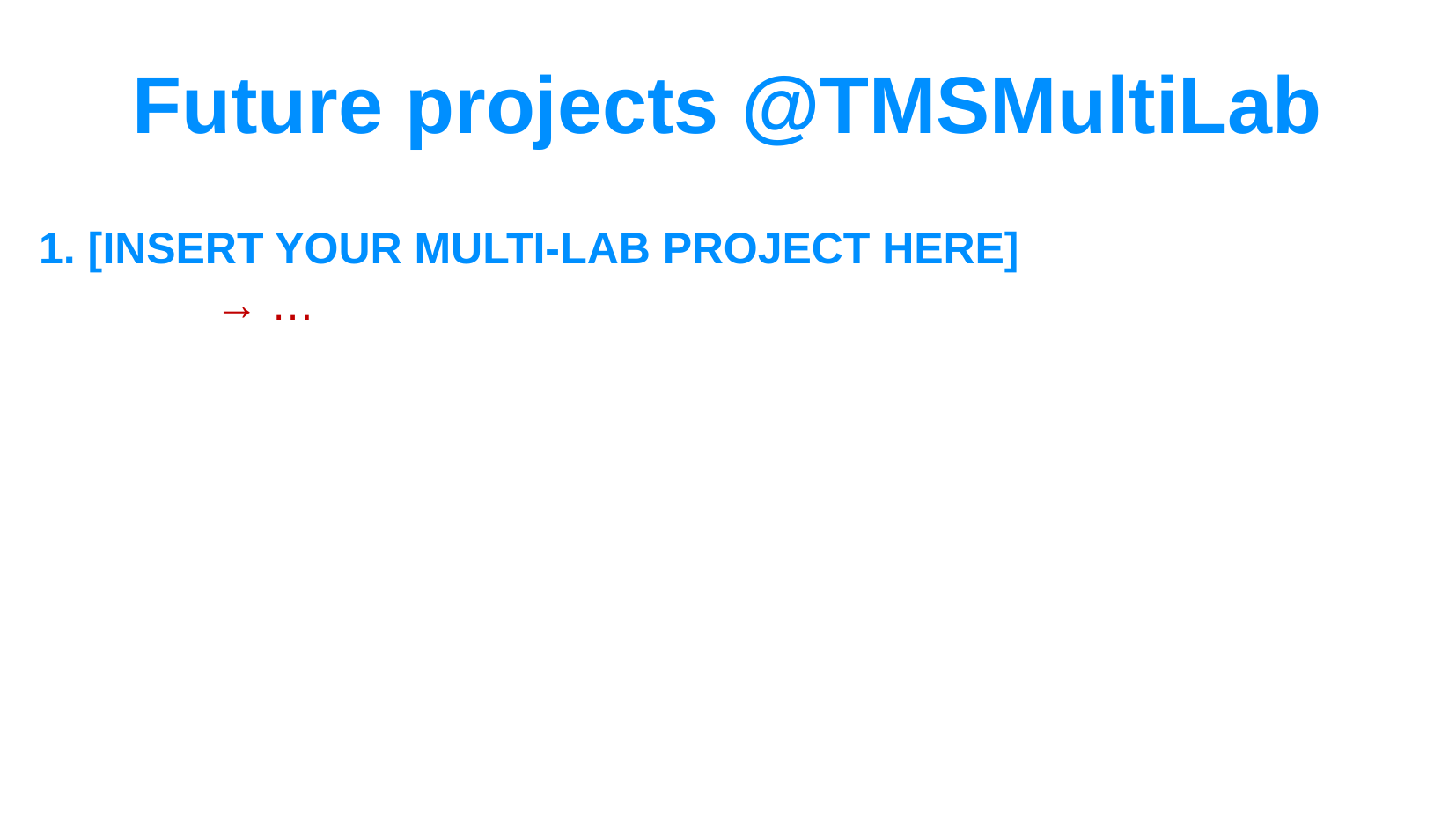

Future projects @TMSMultiLab
1. [INSERT YOUR MULTI-LAB PROJECT HERE]

→ …